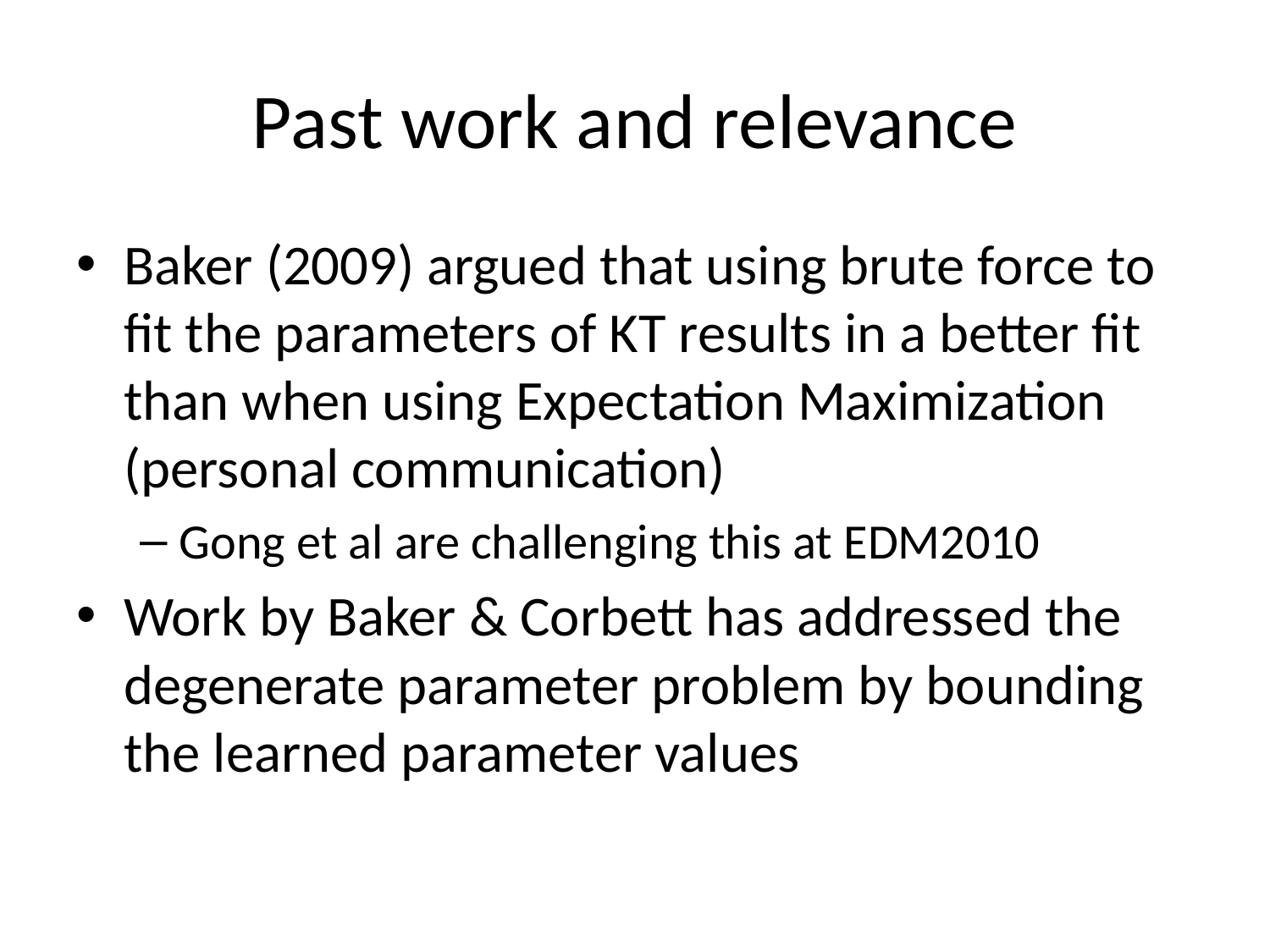

# Past work and relevance
Baker (2009) argued that using brute force to fit the parameters of KT results in a better fit than when using Expectation Maximization (personal communication)
Gong et al are challenging this at EDM2010
Work by Baker & Corbett has addressed the degenerate parameter problem by bounding the learned parameter values